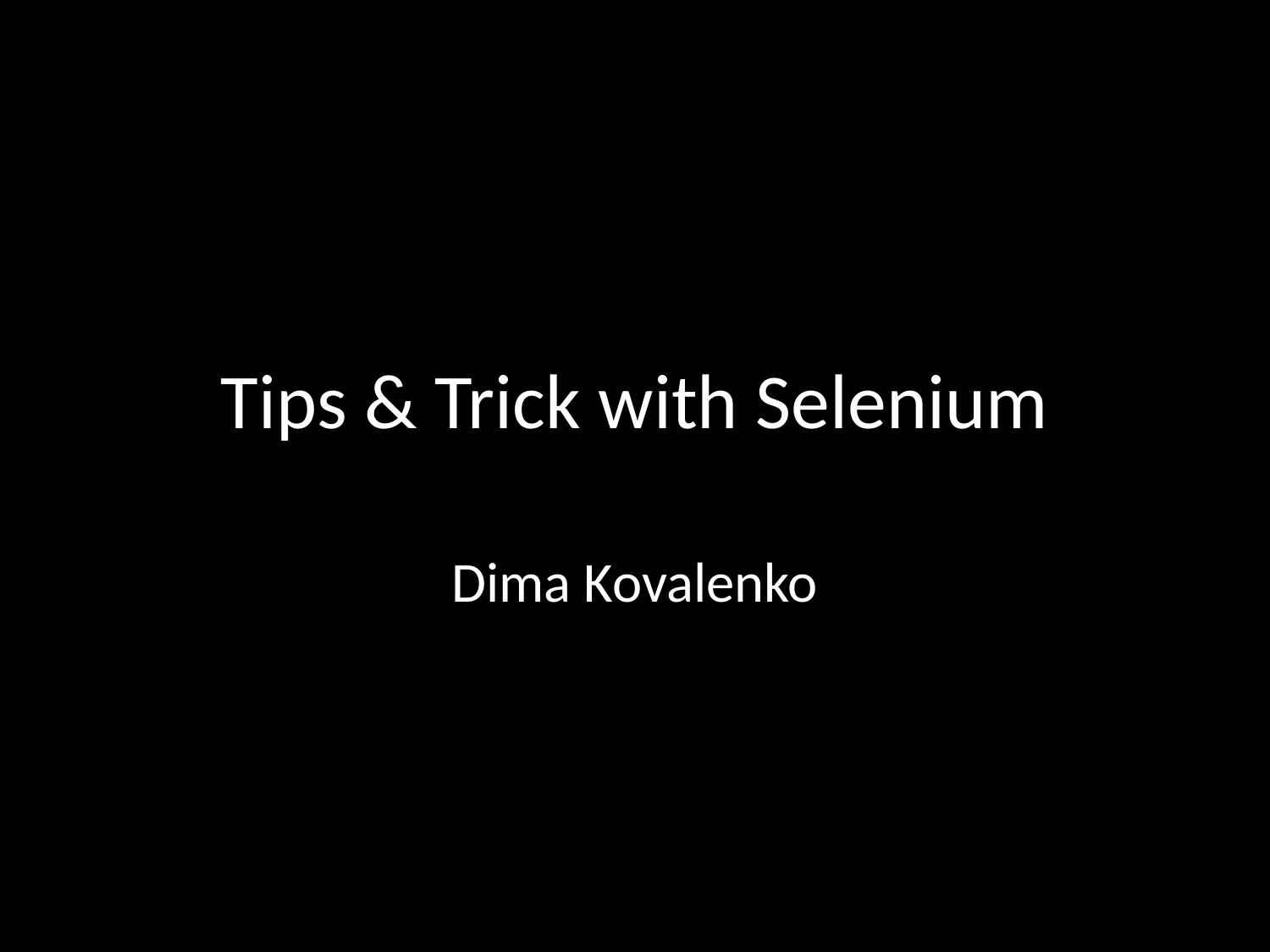

# Tips & Trick with Selenium
Dima Kovalenko